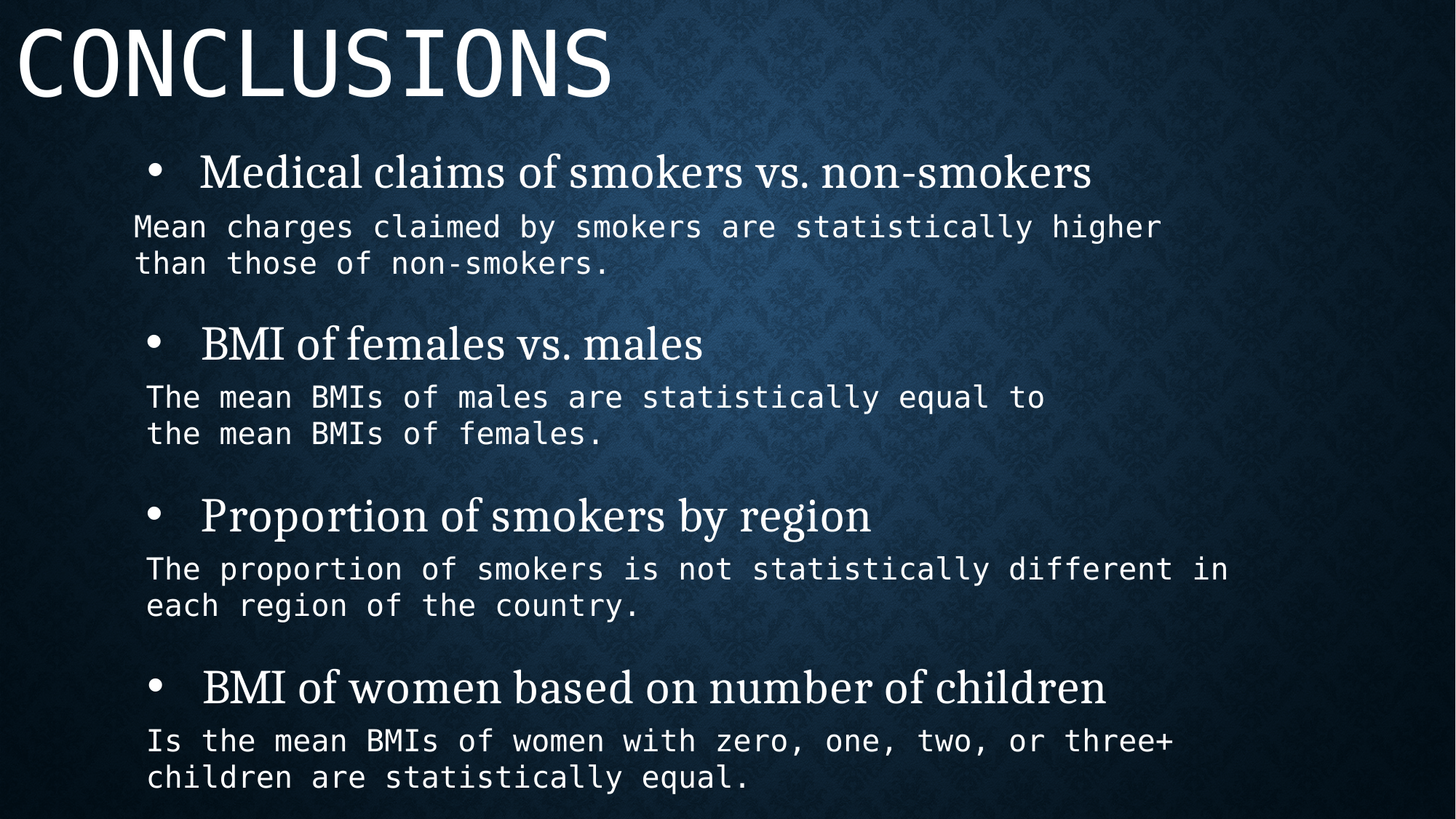

CONCLUSIONS
Medical claims of smokers vs. non-smokers
Mean charges claimed by smokers are statistically higher than those of non-smokers.
BMI of females vs. males
The mean BMIs of males are statistically equal to the mean BMIs of females.
Proportion of smokers by region
The proportion of smokers is not statistically different in each region of the country.
BMI of women based on number of children
Is the mean BMIs of women with zero, one, two, or three+ children are statistically equal.